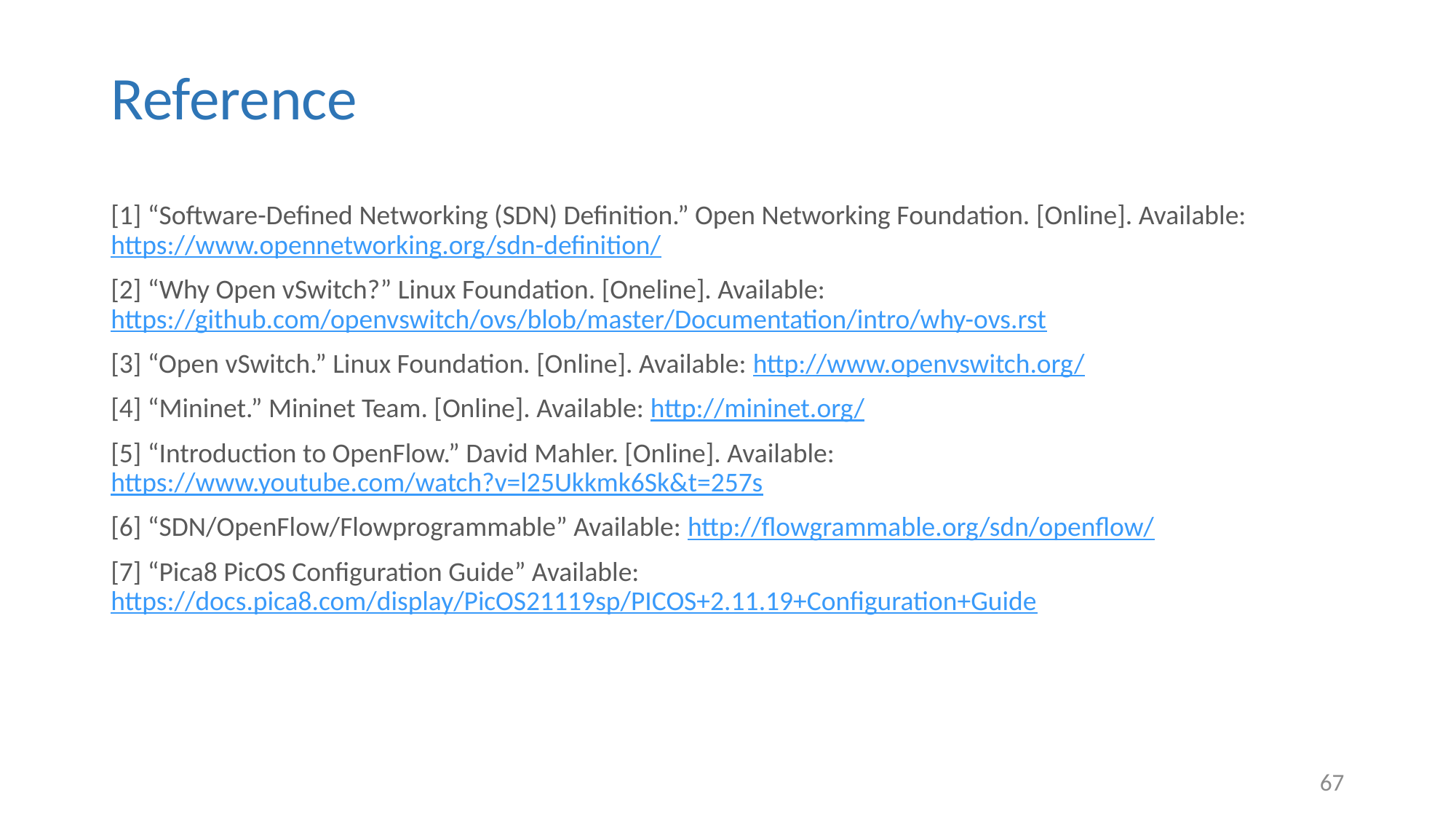

# Reference
[1] “Software-Defined Networking (SDN) Definition.” Open Networking Foundation. [Online]. Available: https://www.opennetworking.org/sdn-definition/
[2] “Why Open vSwitch?” Linux Foundation. [Oneline]. Available: https://github.com/openvswitch/ovs/blob/master/Documentation/intro/why-ovs.rst
[3] “Open vSwitch.” Linux Foundation. [Online]. Available: http://www.openvswitch.org/
[4] “Mininet.” Mininet Team. [Online]. Available: http://mininet.org/
[5] “Introduction to OpenFlow.” David Mahler. [Online]. Available: https://www.youtube.com/watch?v=l25Ukkmk6Sk&t=257s
[6] “SDN/OpenFlow/Flowprogrammable” Available: http://flowgrammable.org/sdn/openflow/
[7] “Pica8 PicOS Configuration Guide” Available: https://docs.pica8.com/display/PicOS21119sp/PICOS+2.11.19+Configuration+Guide

67